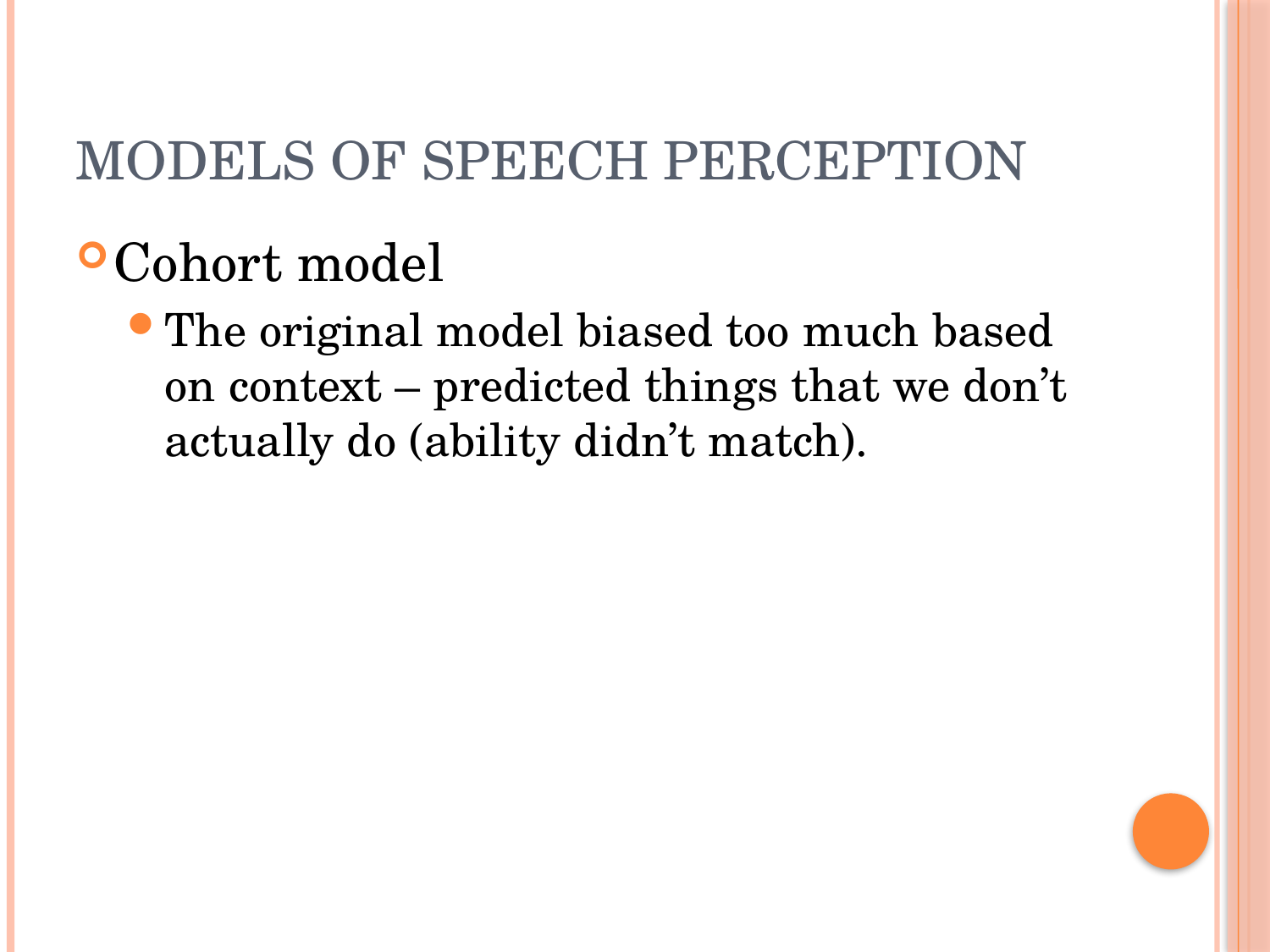

# Models of Speech Perception
Cohort model
The original model biased too much based on context – predicted things that we don’t actually do (ability didn’t match).